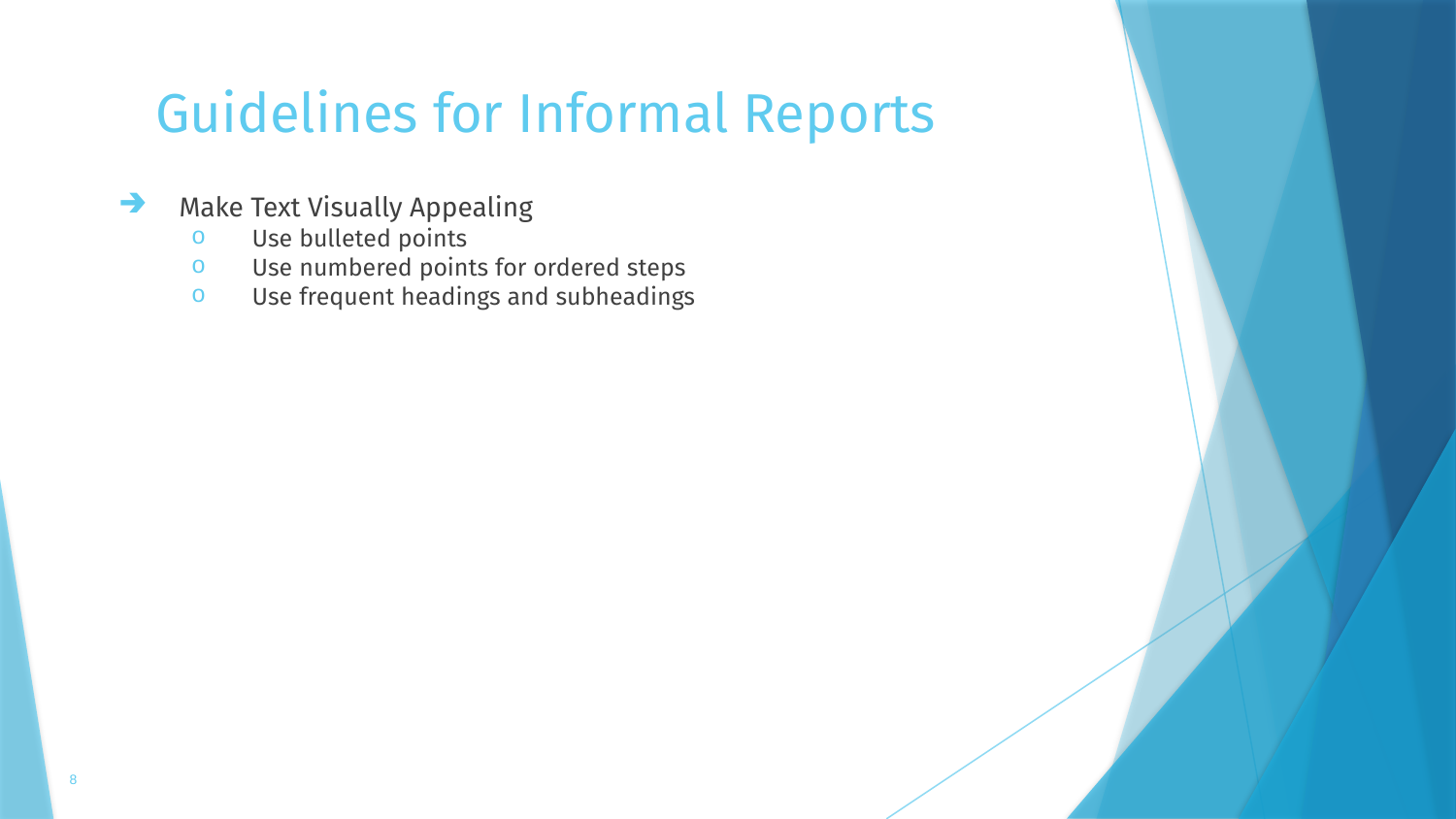

# Guidelines for Informal Reports
Make Text Visually Appealing
Use bulleted points
Use numbered points for ordered steps
Use frequent headings and subheadings

8